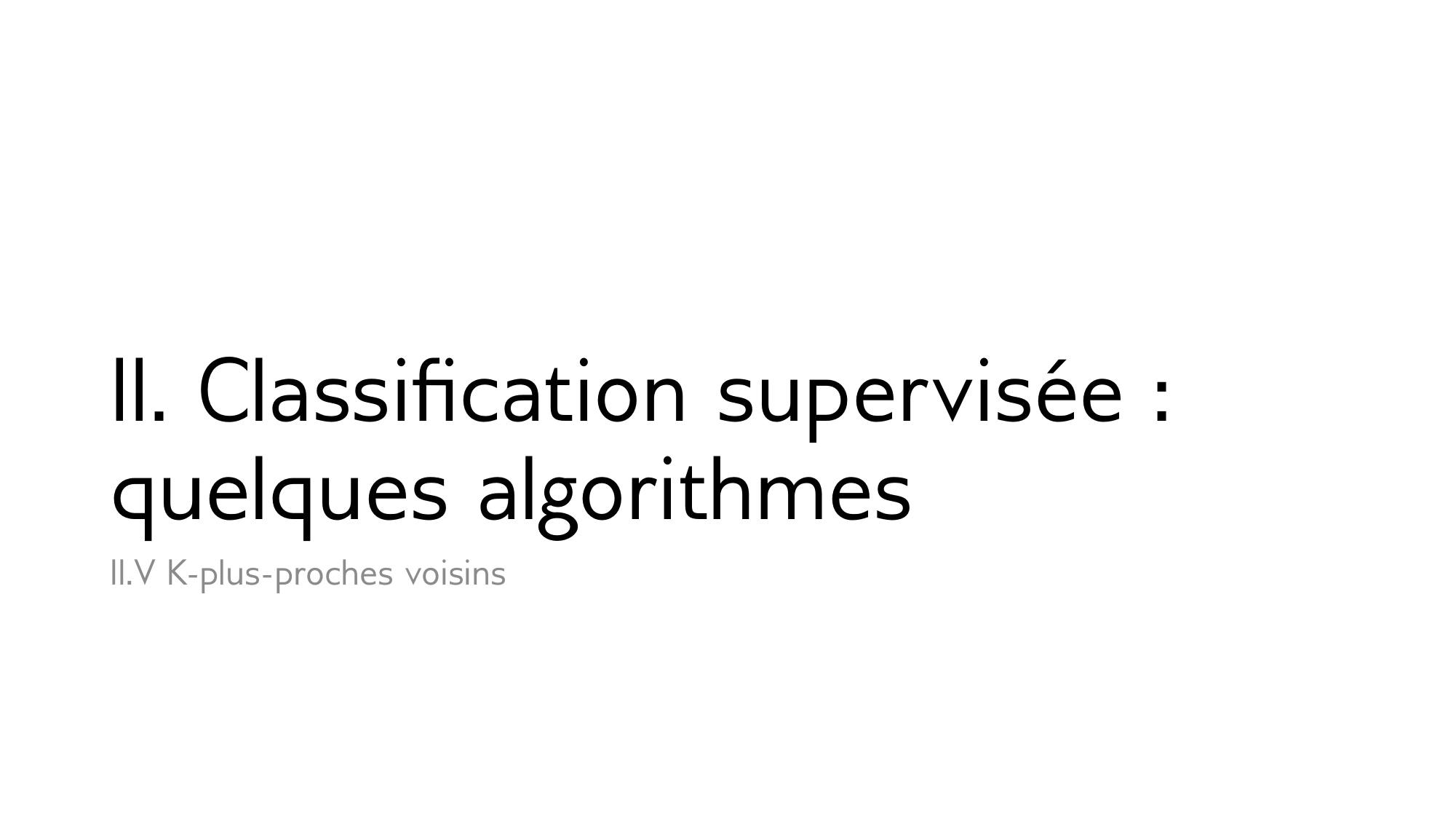

# II. Classification supervisée : quelques algorithmes
II.V K-plus-proches voisins